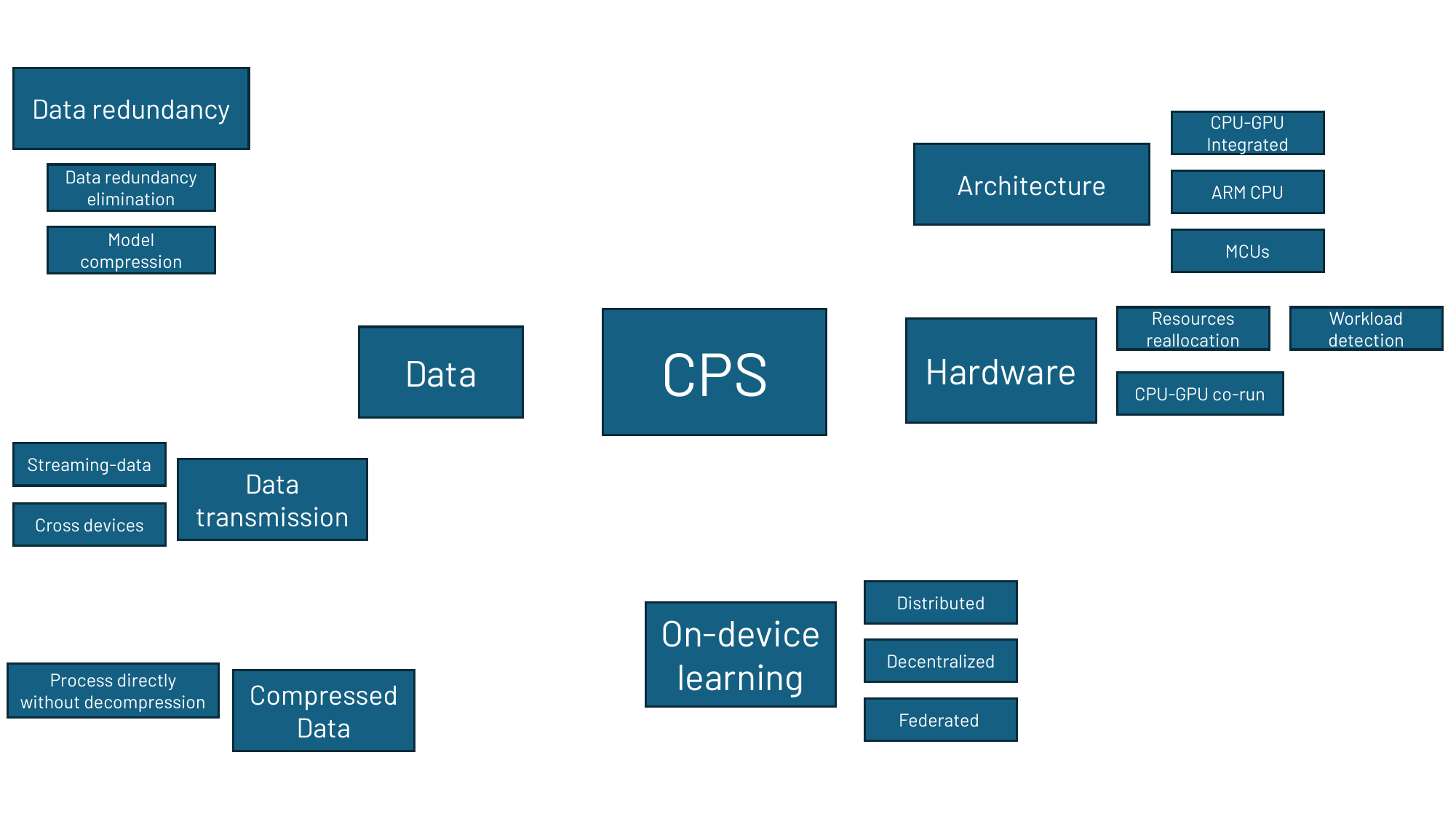

Data redundancy
Data redundancy elimination
Model compression
CPU-GPU Integrated
Architecture
ARM CPU
MCUs
Resources reallocation
Workload detection
CPS
Hardware
Data
CPU-GPU co-run
Streaming-data
Data transmission
Cross devices
Distributed
On-device learning
Decentralized
Process directly without decompression
Compressed Data
Federated